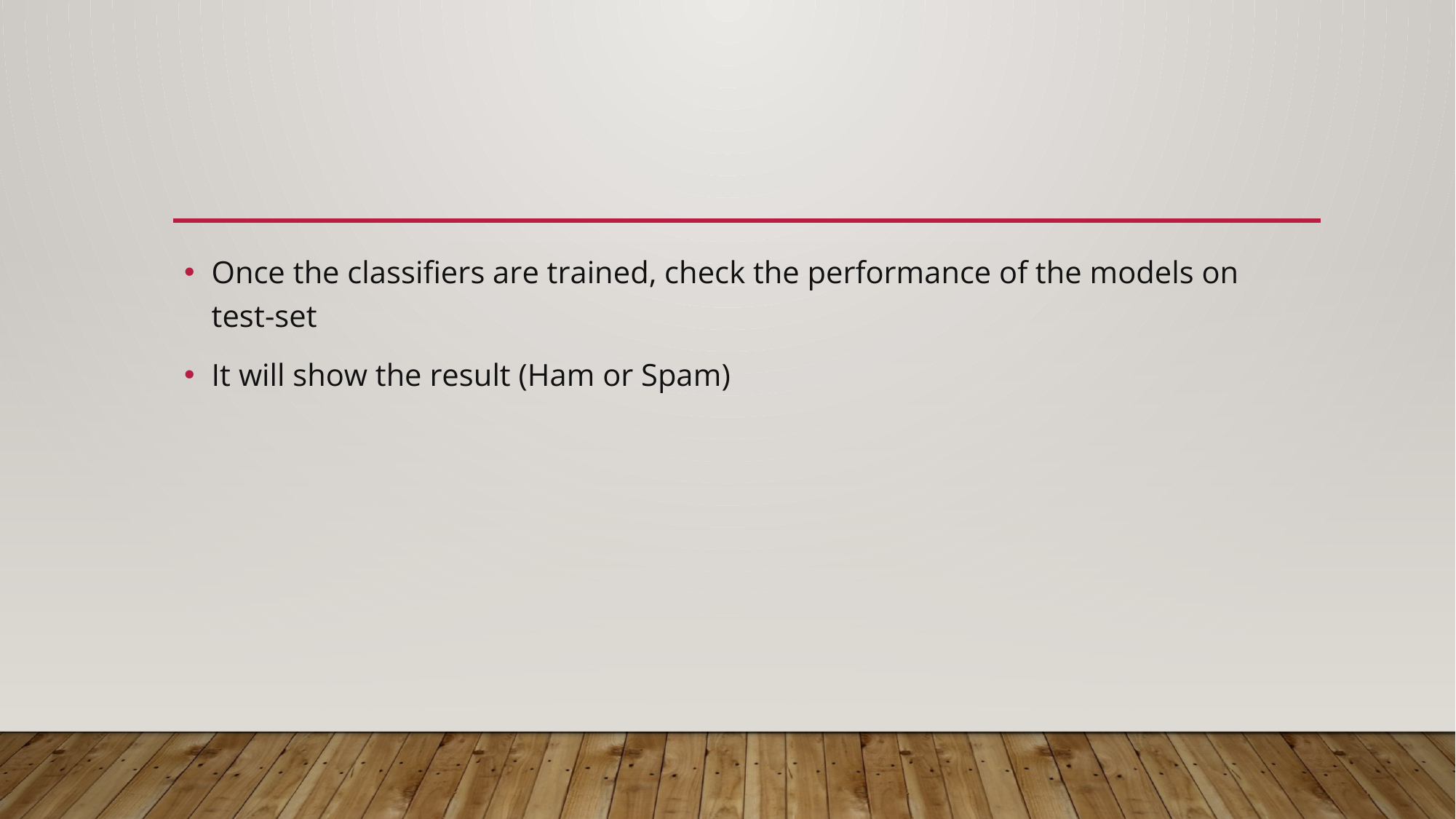

#
Once the classifiers are trained, check the performance of the models on test-set
It will show the result (Ham or Spam)